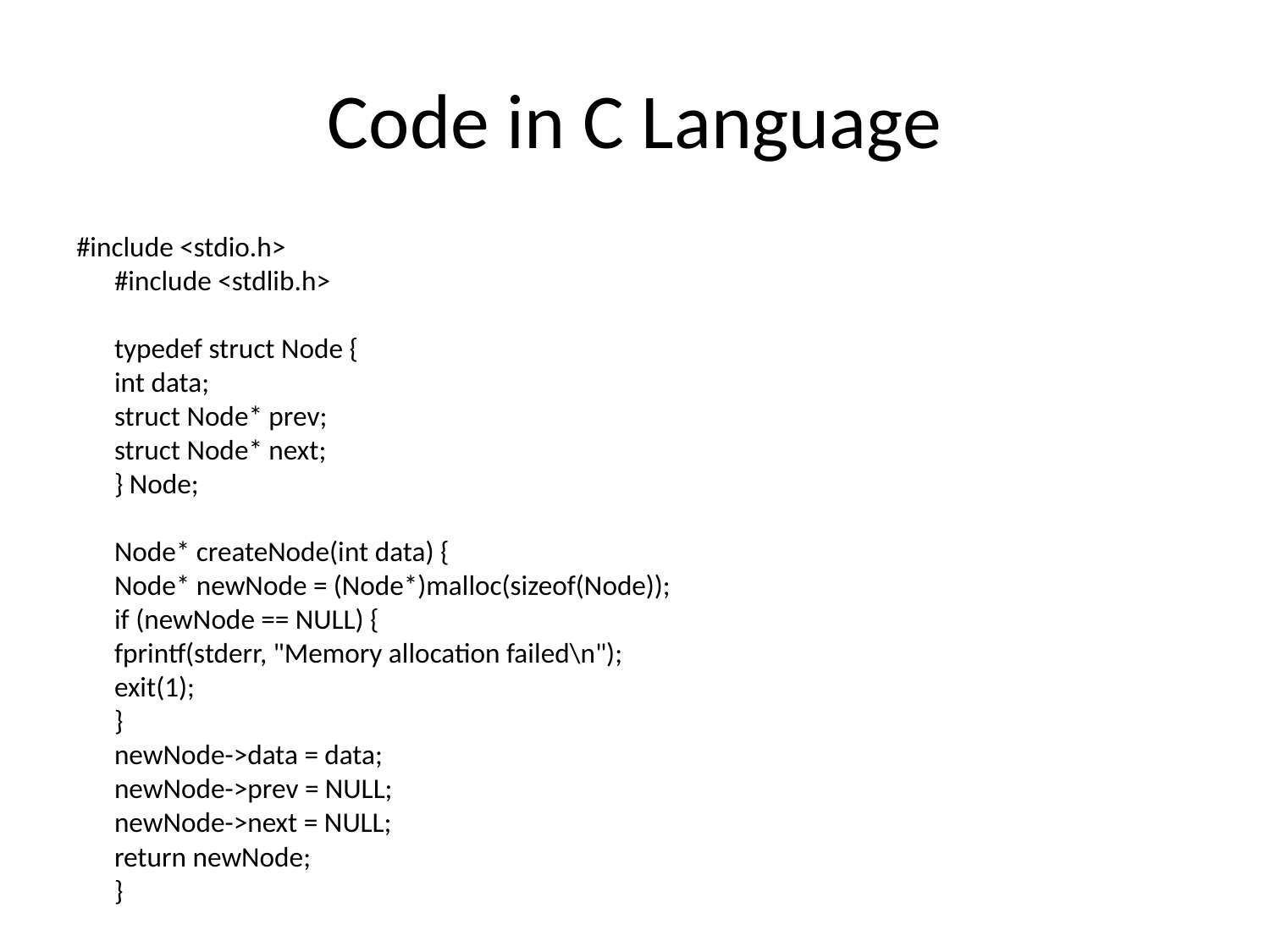

# Code in C Language
#include <stdio.h>
#include <stdlib.h>
typedef struct Node {
int data;
struct Node* prev;
struct Node* next;
} Node;
Node* createNode(int data) {
Node* newNode = (Node*)malloc(sizeof(Node));
if (newNode == NULL) {
fprintf(stderr, "Memory allocation failed\n");
exit(1);
}
newNode->data = data;
newNode->prev = NULL;
newNode->next = NULL;
return newNode;
}